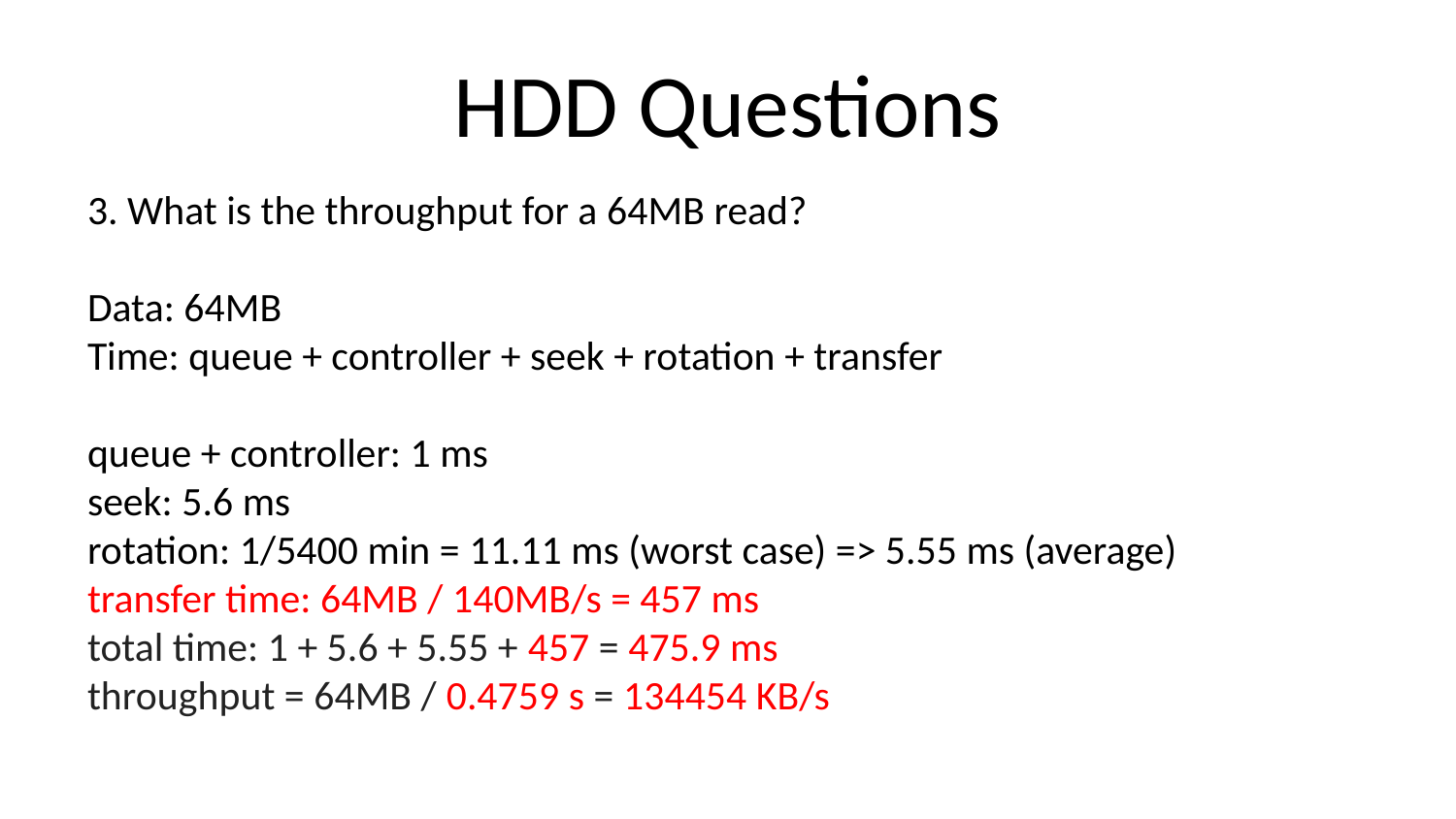

# HDD Questions
3. What is the throughput for a 64MB read?

Data: 64MB
Time: queue + controller + seek + rotation + transfer

queue + controller: 1 ms
seek: 5.6 ms
rotation: 1/5400 min = 11.11 ms (worst case) => 5.55 ms (average)
transfer time: 64MB / 140MB/s = 457 ms
total time: 1 + 5.6 + 5.55 + 457 = 475.9 ms
throughput = 64MB / 0.4759 s = 134454 KB/s